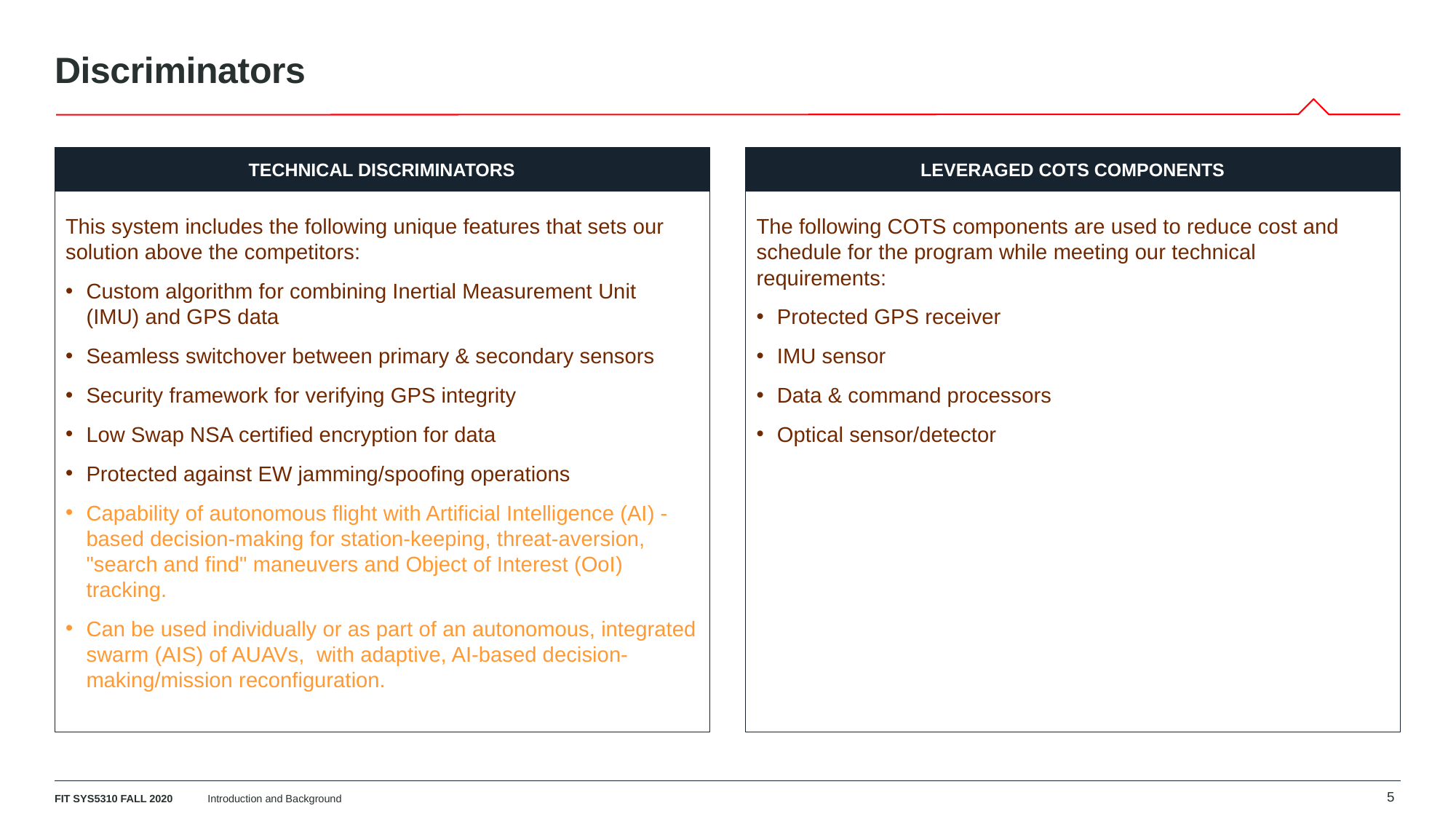

# Discriminators
Technical discriminators
Leveraged cots components
This system includes the following unique features that sets our solution above the competitors:
Custom algorithm for combining Inertial Measurement Unit (IMU) and GPS data
Seamless switchover between primary & secondary sensors
Security framework for verifying GPS integrity
Low Swap NSA certified encryption for data
Protected against EW jamming/spoofing operations
Capability of autonomous flight with Artificial Intelligence (AI) - based decision-making for station-keeping, threat-aversion, "search and find" maneuvers and Object of Interest (OoI) tracking.
Can be used individually or as part of an autonomous, integrated swarm (AIS) of AUAVs,  with adaptive, AI-based decision-making/mission reconfiguration.
The following COTS components are used to reduce cost and schedule for the program while meeting our technical requirements:
Protected GPS receiver
IMU sensor
Data & command processors
Optical sensor/detector